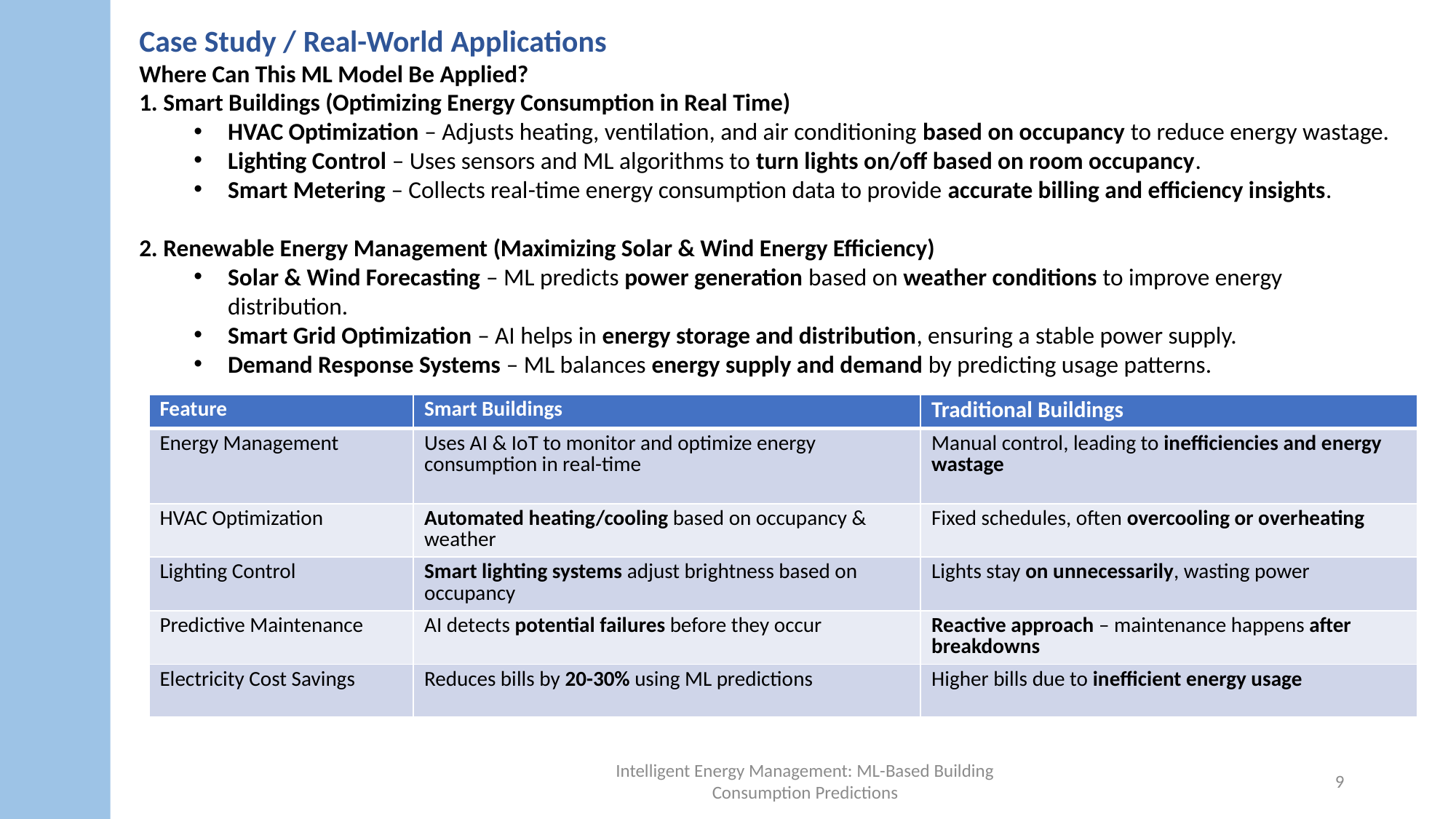

Case Study / Real-World Applications
Where Can This ML Model Be Applied?
1. Smart Buildings (Optimizing Energy Consumption in Real Time)
HVAC Optimization – Adjusts heating, ventilation, and air conditioning based on occupancy to reduce energy wastage.
Lighting Control – Uses sensors and ML algorithms to turn lights on/off based on room occupancy.
Smart Metering – Collects real-time energy consumption data to provide accurate billing and efficiency insights.

2. Renewable Energy Management (Maximizing Solar & Wind Energy Efficiency)
Solar & Wind Forecasting – ML predicts power generation based on weather conditions to improve energy distribution.
Smart Grid Optimization – AI helps in energy storage and distribution, ensuring a stable power supply.
Demand Response Systems – ML balances energy supply and demand by predicting usage patterns.

| Feature | Smart Buildings | Traditional Buildings |
| --- | --- | --- |
| Energy Management | Uses AI & IoT to monitor and optimize energy consumption in real-time | Manual control, leading to inefficiencies and energy wastage |
| HVAC Optimization | Automated heating/cooling based on occupancy & weather | Fixed schedules, often overcooling or overheating |
| Lighting Control | Smart lighting systems adjust brightness based on occupancy | Lights stay on unnecessarily, wasting power |
| Predictive Maintenance | AI detects potential failures before they occur | Reactive approach – maintenance happens after breakdowns |
| Electricity Cost Savings | Reduces bills by 20-30% using ML predictions | Higher bills due to inefficient energy usage |
Intelligent Energy Management: ML-Based Building Consumption Predictions
9